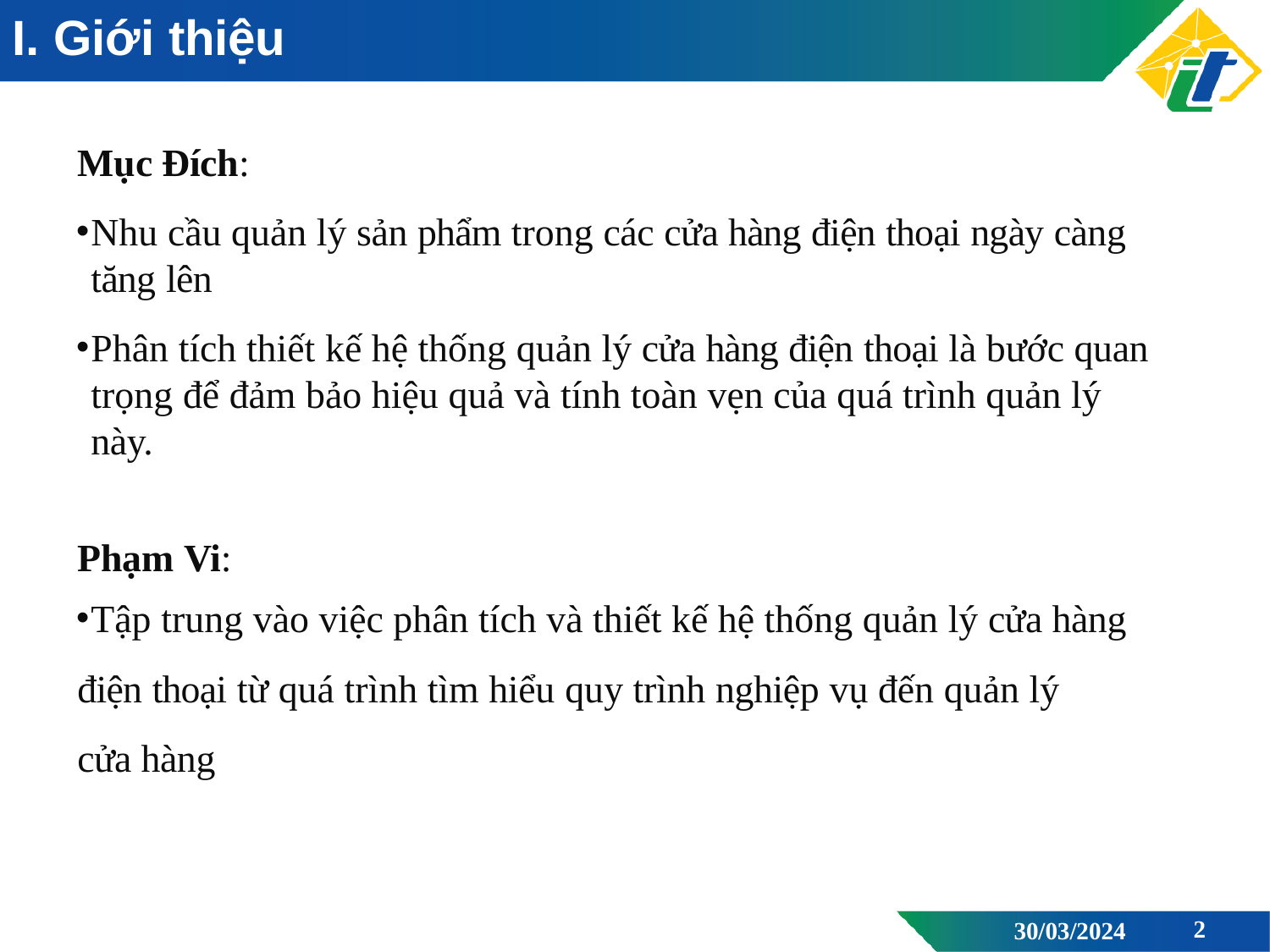

# I. Giới thiệu
Mục Đích:
Nhu cầu quản lý sản phẩm trong các cửa hàng điện thoại ngày càng
tăng lên
Phân tích thiết kế hệ thống quản lý cửa hàng điện thoại là bước quan trọng để đảm bảo hiệu quả và tính toàn vẹn của quá trình quản lý này.

Phạm Vi:
Tập trung vào việc phân tích và thiết kế hệ thống quản lý cửa hàng
điện thoại từ quá trình tìm hiểu quy trình nghiệp vụ đến quản lý cửa hàng
2
30/03/2024